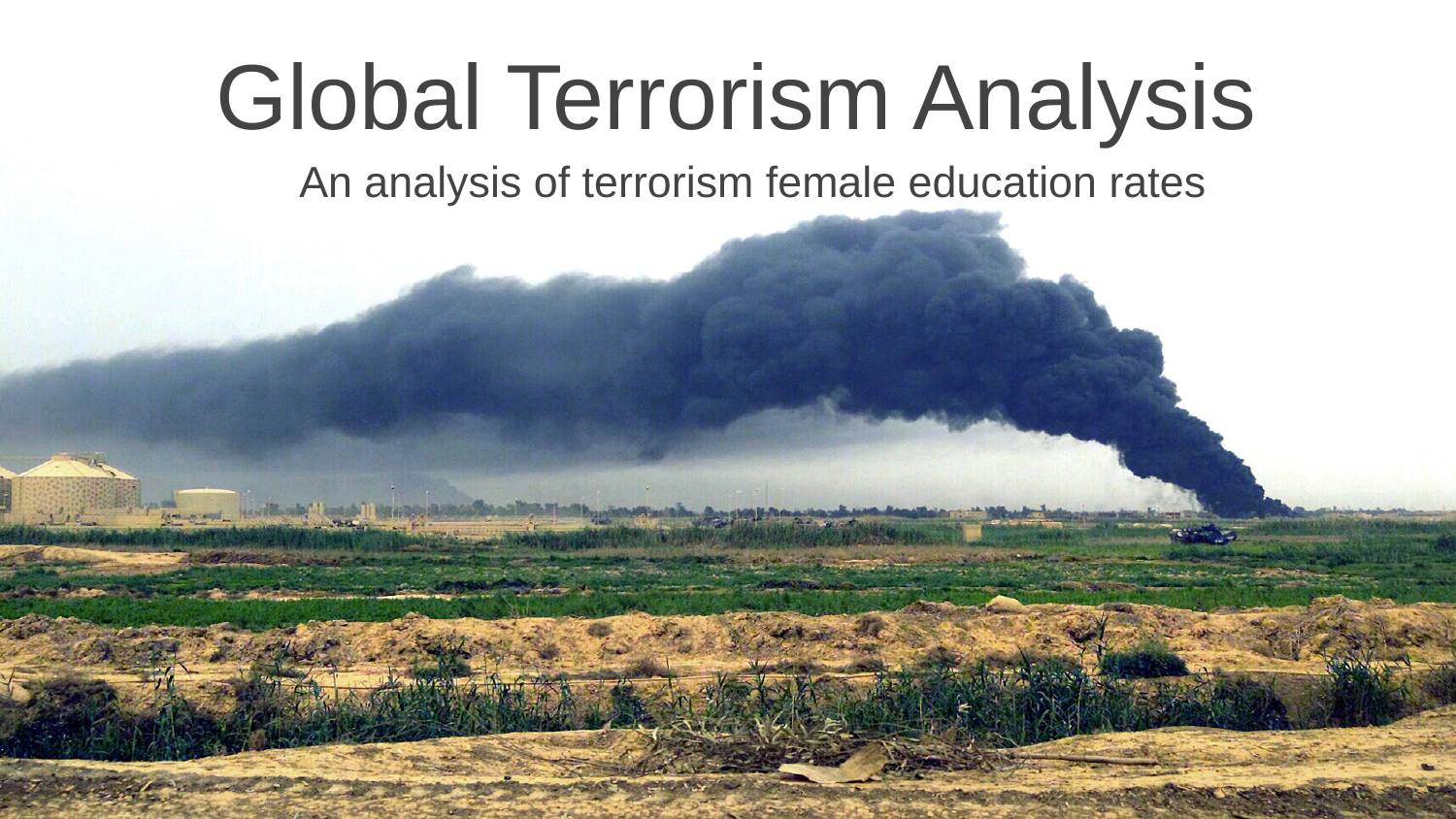

# Global Terrorism Analysis
An analysis of terrorism female education rates